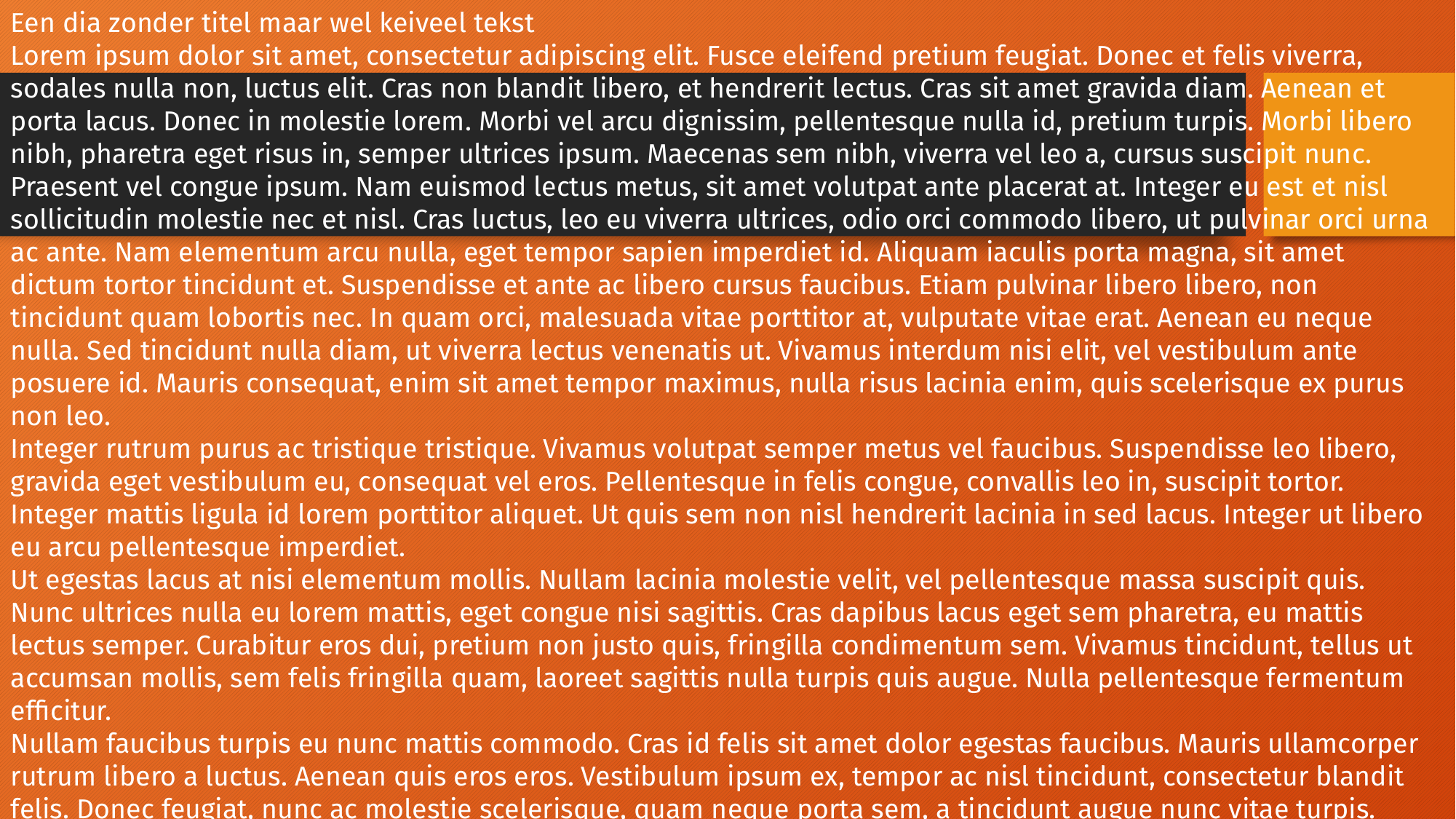

Een dia zonder titel maar wel keiveel tekst
Lorem ipsum dolor sit amet, consectetur adipiscing elit. Fusce eleifend pretium feugiat. Donec et felis viverra, sodales nulla non, luctus elit. Cras non blandit libero, et hendrerit lectus. Cras sit amet gravida diam. Aenean et porta lacus. Donec in molestie lorem. Morbi vel arcu dignissim, pellentesque nulla id, pretium turpis. Morbi libero nibh, pharetra eget risus in, semper ultrices ipsum. Maecenas sem nibh, viverra vel leo a, cursus suscipit nunc.
Praesent vel congue ipsum. Nam euismod lectus metus, sit amet volutpat ante placerat at. Integer eu est et nisl sollicitudin molestie nec et nisl. Cras luctus, leo eu viverra ultrices, odio orci commodo libero, ut pulvinar orci urna ac ante. Nam elementum arcu nulla, eget tempor sapien imperdiet id. Aliquam iaculis porta magna, sit amet dictum tortor tincidunt et. Suspendisse et ante ac libero cursus faucibus. Etiam pulvinar libero libero, non tincidunt quam lobortis nec. In quam orci, malesuada vitae porttitor at, vulputate vitae erat. Aenean eu neque nulla. Sed tincidunt nulla diam, ut viverra lectus venenatis ut. Vivamus interdum nisi elit, vel vestibulum ante posuere id. Mauris consequat, enim sit amet tempor maximus, nulla risus lacinia enim, quis scelerisque ex purus non leo.
Integer rutrum purus ac tristique tristique. Vivamus volutpat semper metus vel faucibus. Suspendisse leo libero, gravida eget vestibulum eu, consequat vel eros. Pellentesque in felis congue, convallis leo in, suscipit tortor. Integer mattis ligula id lorem porttitor aliquet. Ut quis sem non nisl hendrerit lacinia in sed lacus. Integer ut libero eu arcu pellentesque imperdiet.
Ut egestas lacus at nisi elementum mollis. Nullam lacinia molestie velit, vel pellentesque massa suscipit quis. Nunc ultrices nulla eu lorem mattis, eget congue nisi sagittis. Cras dapibus lacus eget sem pharetra, eu mattis lectus semper. Curabitur eros dui, pretium non justo quis, fringilla condimentum sem. Vivamus tincidunt, tellus ut accumsan mollis, sem felis fringilla quam, laoreet sagittis nulla turpis quis augue. Nulla pellentesque fermentum efficitur.
Nullam faucibus turpis eu nunc mattis commodo. Cras id felis sit amet dolor egestas faucibus. Mauris ullamcorper rutrum libero a luctus. Aenean quis eros eros. Vestibulum ipsum ex, tempor ac nisl tincidunt, consectetur blandit felis. Donec feugiat, nunc ac molestie scelerisque, quam neque porta sem, a tincidunt augue nunc vitae turpis. Proin congue eros eu aliquet sodales. Vestibulum fermentum velit et risus pharetra scelerisque. Sed ullamcorper dui odio. Curabitur tincidunt libero nunc, id varius felis suscipit a. Aliquam efficitur eros lorem, dignissim feugiat quam porttitor condimentum. Nunc porta justo vel nulla lobortis aliquet. Phasellus suscipit id ante sit amet sollicitudin. Sed fermentum ipsum in odio convallis suscipit. Vestibulum ac ligula in orci iaculis laoreet eu vitae lacus.